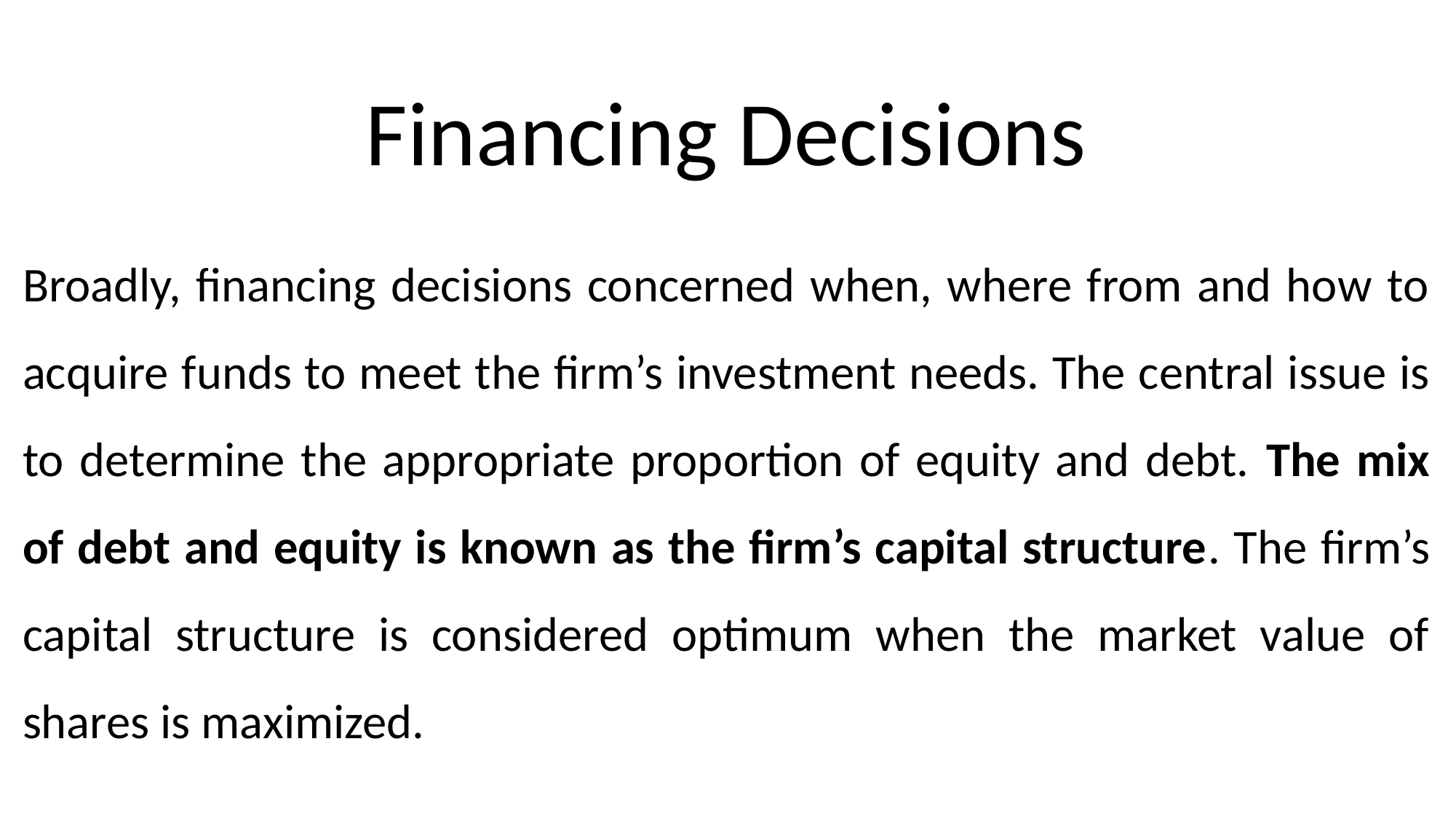

# Financing Decisions
Broadly, financing decisions concerned when, where from and how to acquire funds to meet the firm’s investment needs. The central issue is to determine the appropriate proportion of equity and debt. The mix of debt and equity is known as the firm’s capital structure. The firm’s capital structure is considered optimum when the market value of shares is maximized.